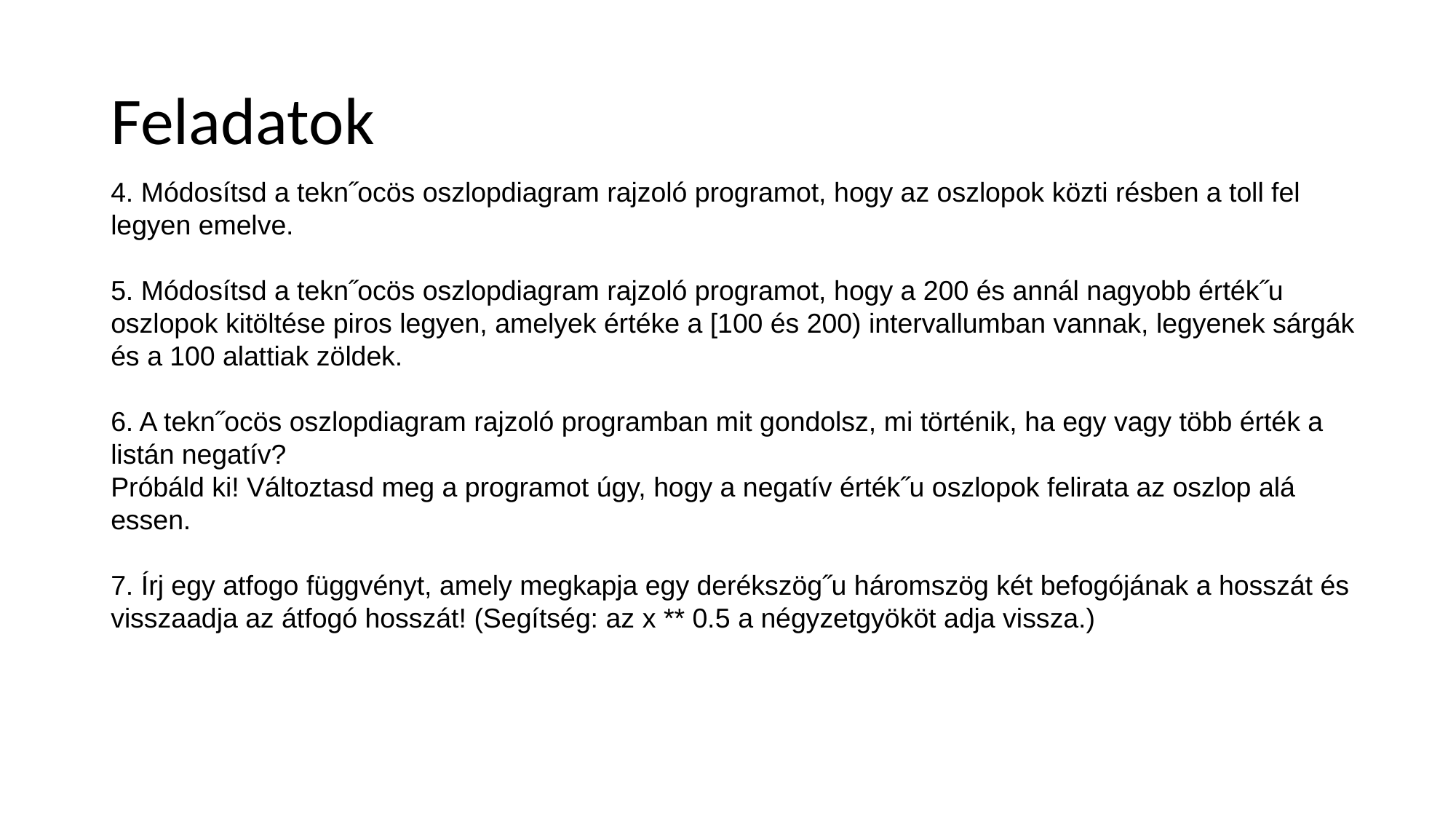

# Feladatok
4. Módosítsd a tekn˝ocös oszlopdiagram rajzoló programot, hogy az oszlopok közti résben a toll fel legyen emelve.

5. Módosítsd a tekn˝ocös oszlopdiagram rajzoló programot, hogy a 200 és annál nagyobb érték˝u oszlopok kitöltése piros legyen, amelyek értéke a [100 és 200) intervallumban vannak, legyenek sárgák és a 100 alattiak zöldek.

6. A tekn˝ocös oszlopdiagram rajzoló programban mit gondolsz, mi történik, ha egy vagy több érték a listán negatív?
Próbáld ki! Változtasd meg a programot úgy, hogy a negatív érték˝u oszlopok felirata az oszlop alá
essen.

7. Írj egy atfogo függvényt, amely megkapja egy derékszög˝u háromszög két befogójának a hosszát és visszaadja az átfogó hosszát! (Segítség: az x ** 0.5 a négyzetgyököt adja vissza.)